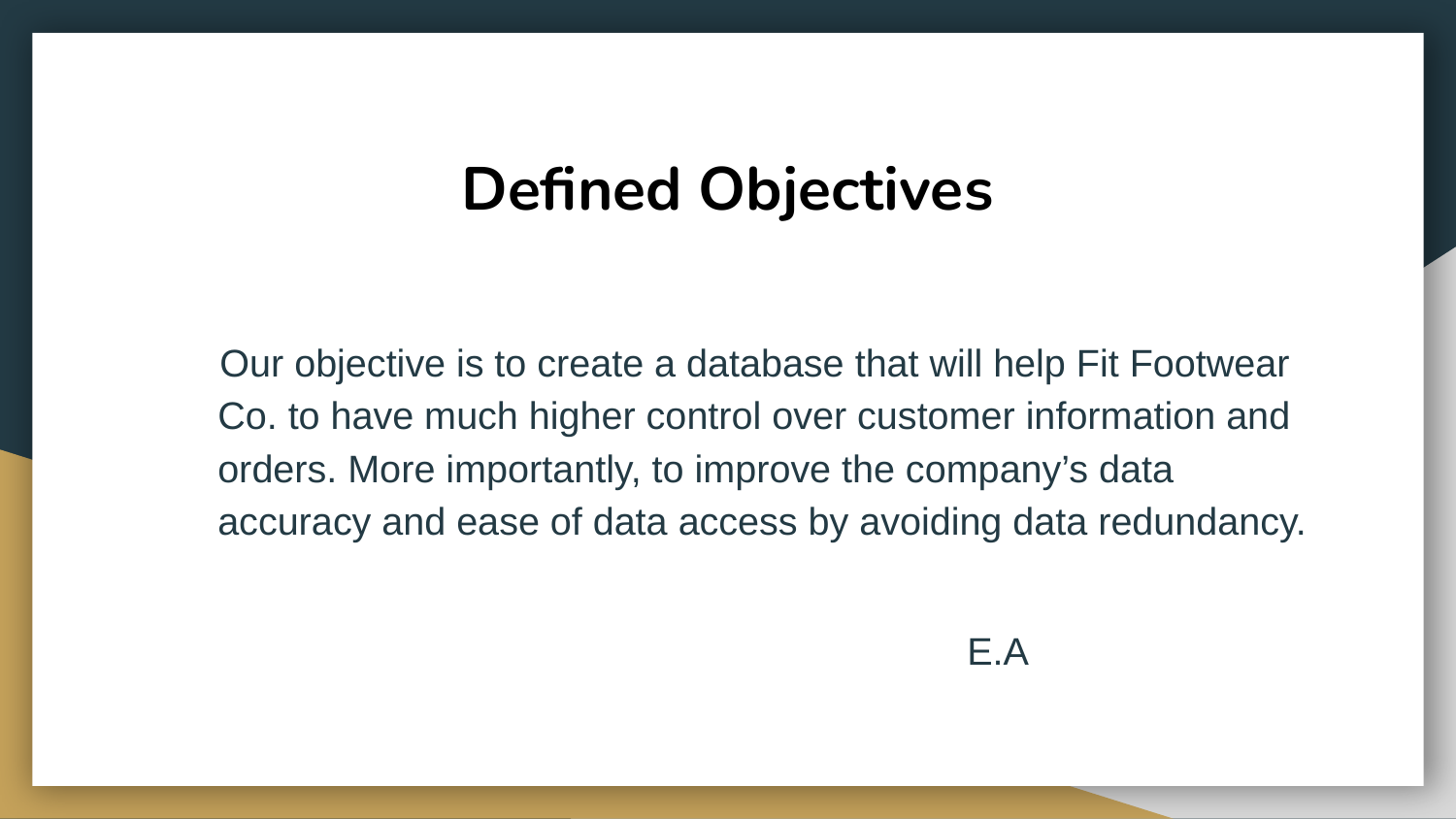

# Defined Objectives
Our objective is to create a database that will help Fit Footwear Co. to have much higher control over customer information and orders. More importantly, to improve the company’s data accuracy and ease of data access by avoiding data redundancy.
                                                                      E.A